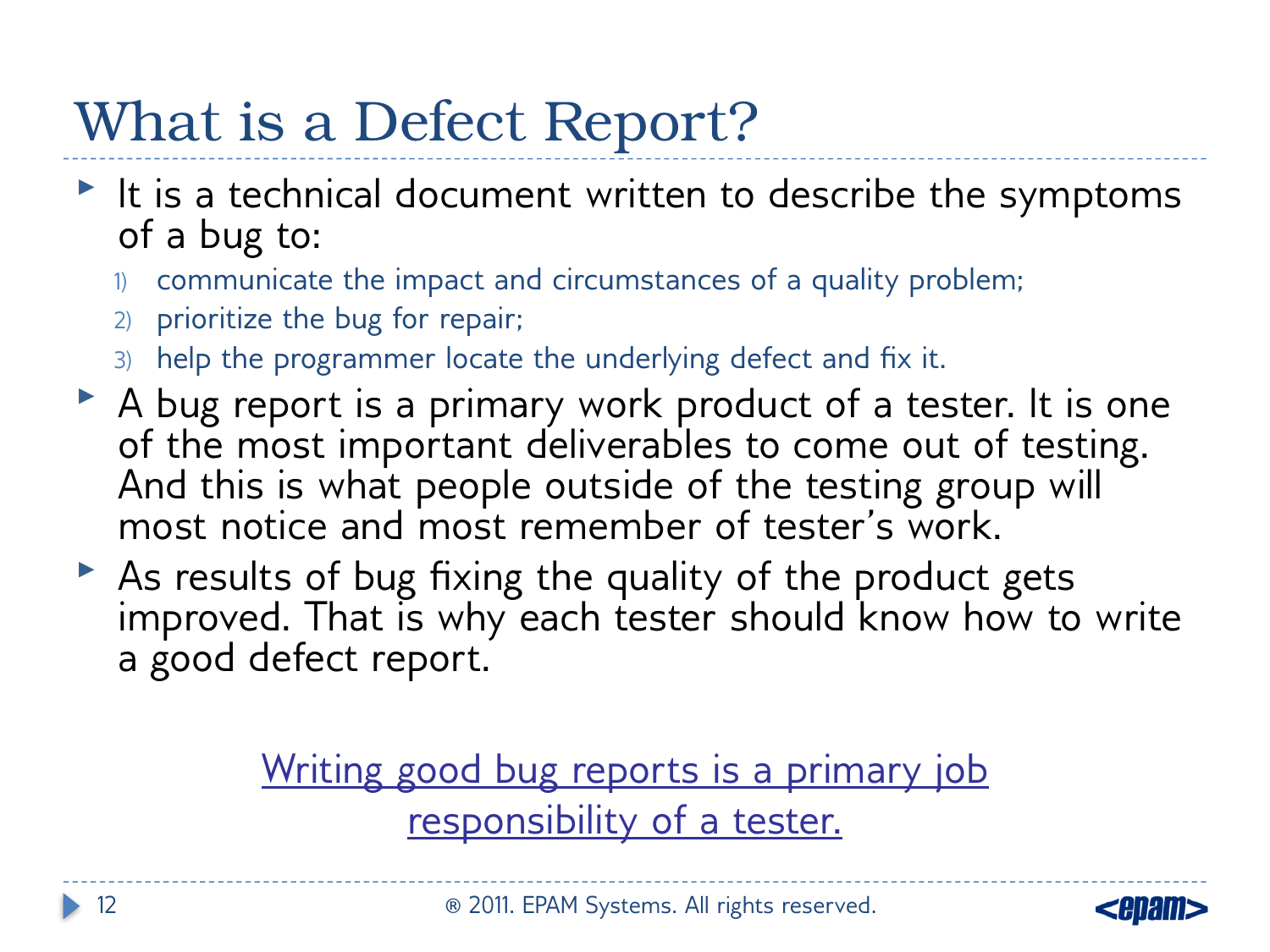

# What is a Defect Report?
It is a technical document written to describe the symptoms of a bug to:
communicate the impact and circumstances of a quality problem;
prioritize the bug for repair;
help the programmer locate the underlying defect and fix it.
A bug report is a primary work product of a tester. It is one of the most important deliverables to come out of testing. And this is what people outside of the testing group will most notice and most remember of tester’s work.
As results of bug fixing the quality of the product gets improved. That is why each tester should know how to write a good defect report.
Writing good bug reports is a primary job responsibility of a tester.
12
® 2011. EPAM Systems. All rights reserved.